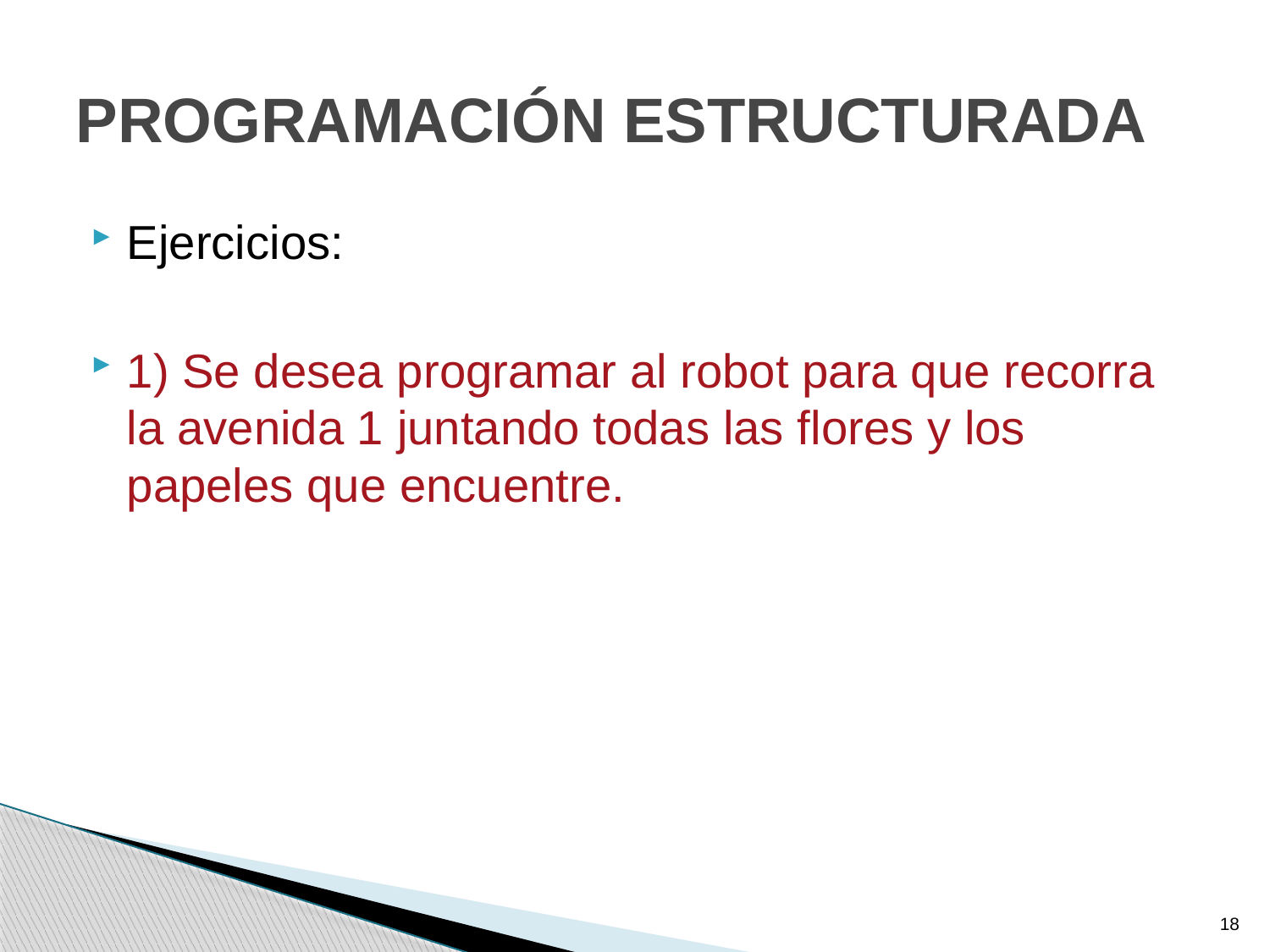

# PROGRAMACIÓN ESTRUCTURADA
Ejercicios:

1) Se desea programar al robot para que recorra la avenida 1 juntando todas las flores y los papeles que encuentre.
18